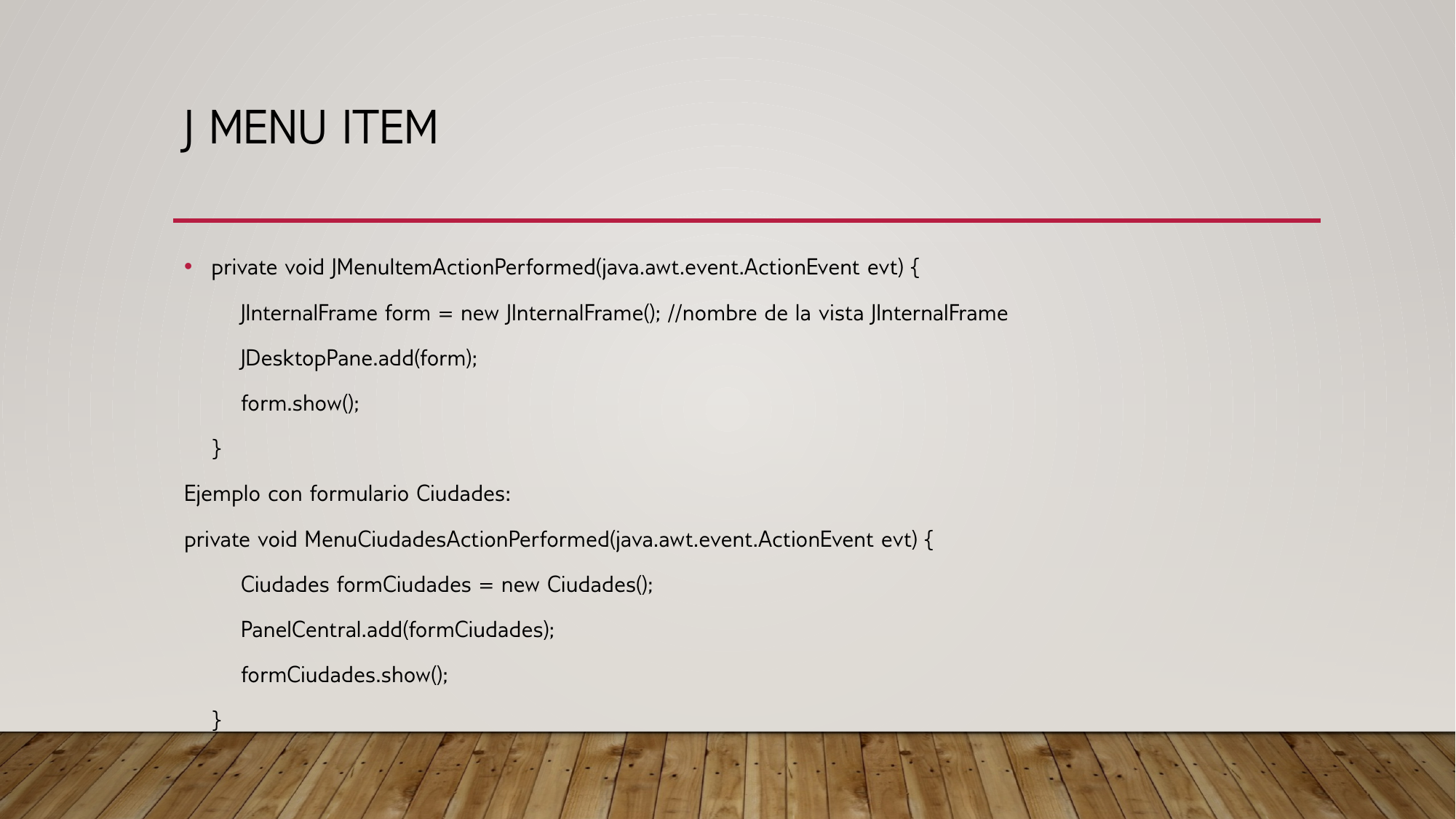

# J Menu item
private void JMenuItemActionPerformed(java.awt.event.ActionEvent evt) {
        JInternalFrame form = new JInternalFrame(); //nombre de la vista JInternalFrame
        JDesktopPane.add(form);
        form.show();
    }
Ejemplo con formulario Ciudades:
private void MenuCiudadesActionPerformed(java.awt.event.ActionEvent evt) {
        Ciudades formCiudades = new Ciudades();
        PanelCentral.add(formCiudades);
        formCiudades.show();
    }